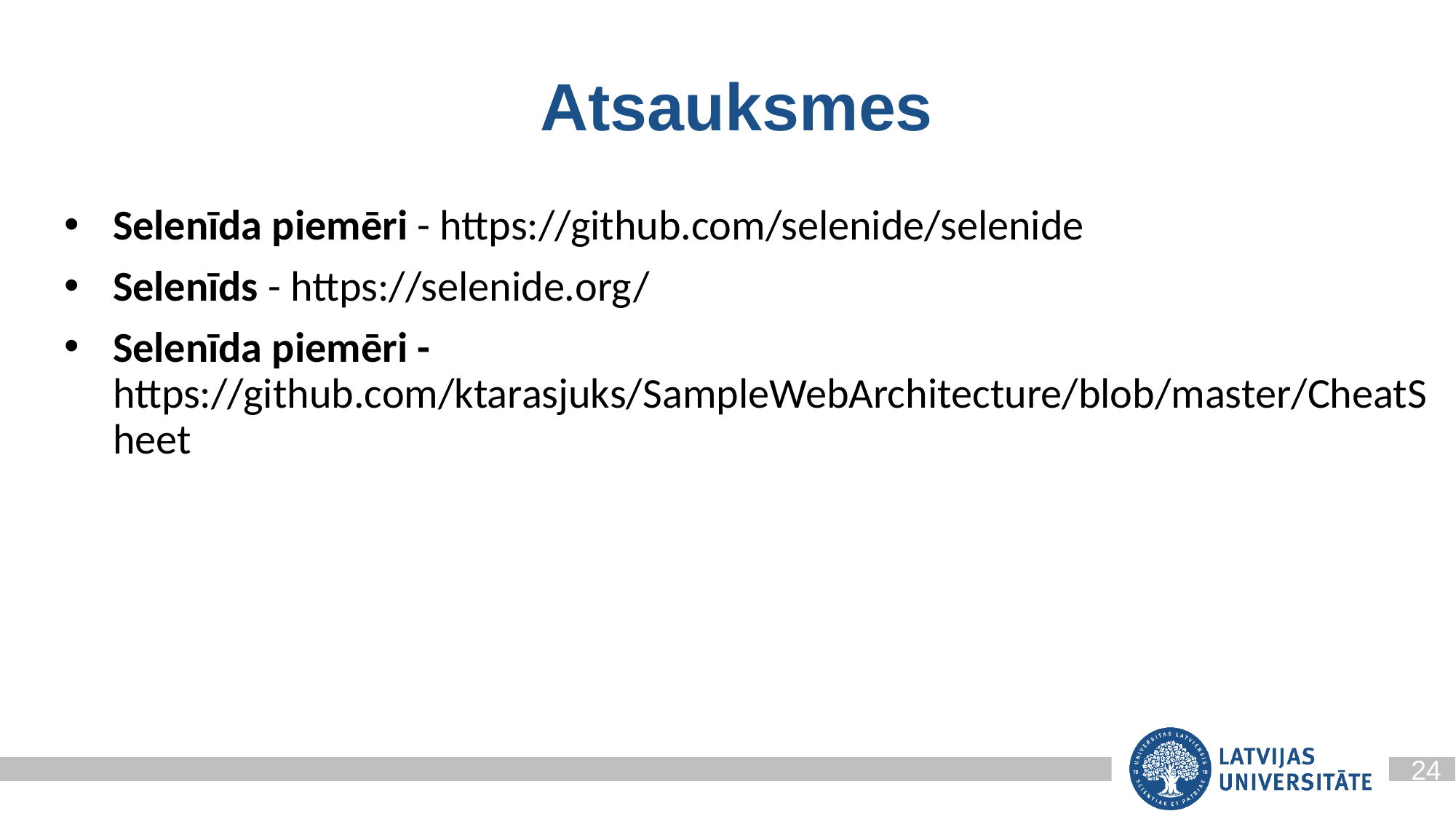

# Atsauksmes
Selenīda piemēri - https://github.com/selenide/selenide
Selenīds - https://selenide.org/
Selenīda piemēri - https://github.com/ktarasjuks/SampleWebArchitecture/blob/master/CheatSheet
24